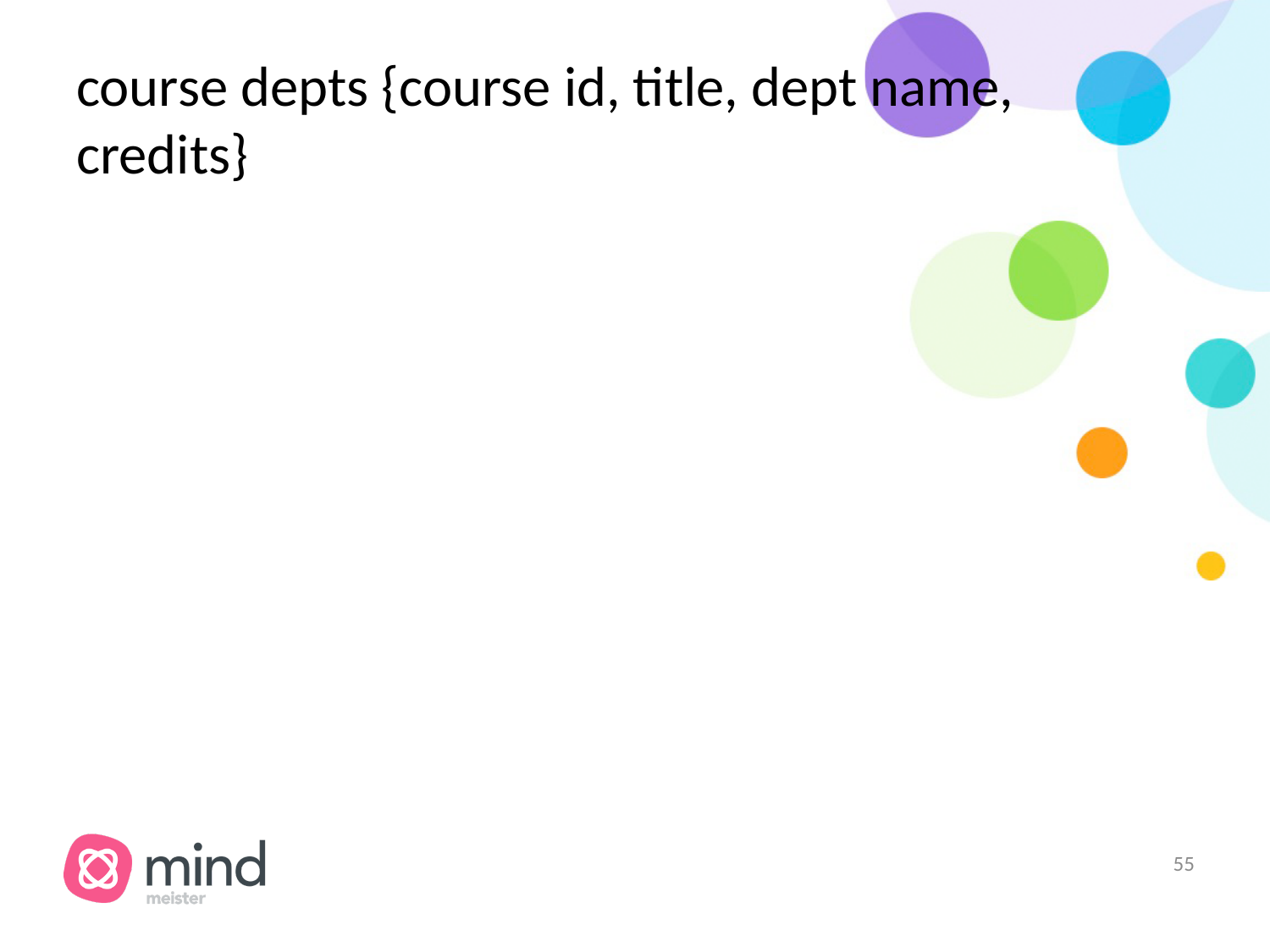

# course depts {course id, title, dept name, credits}

55